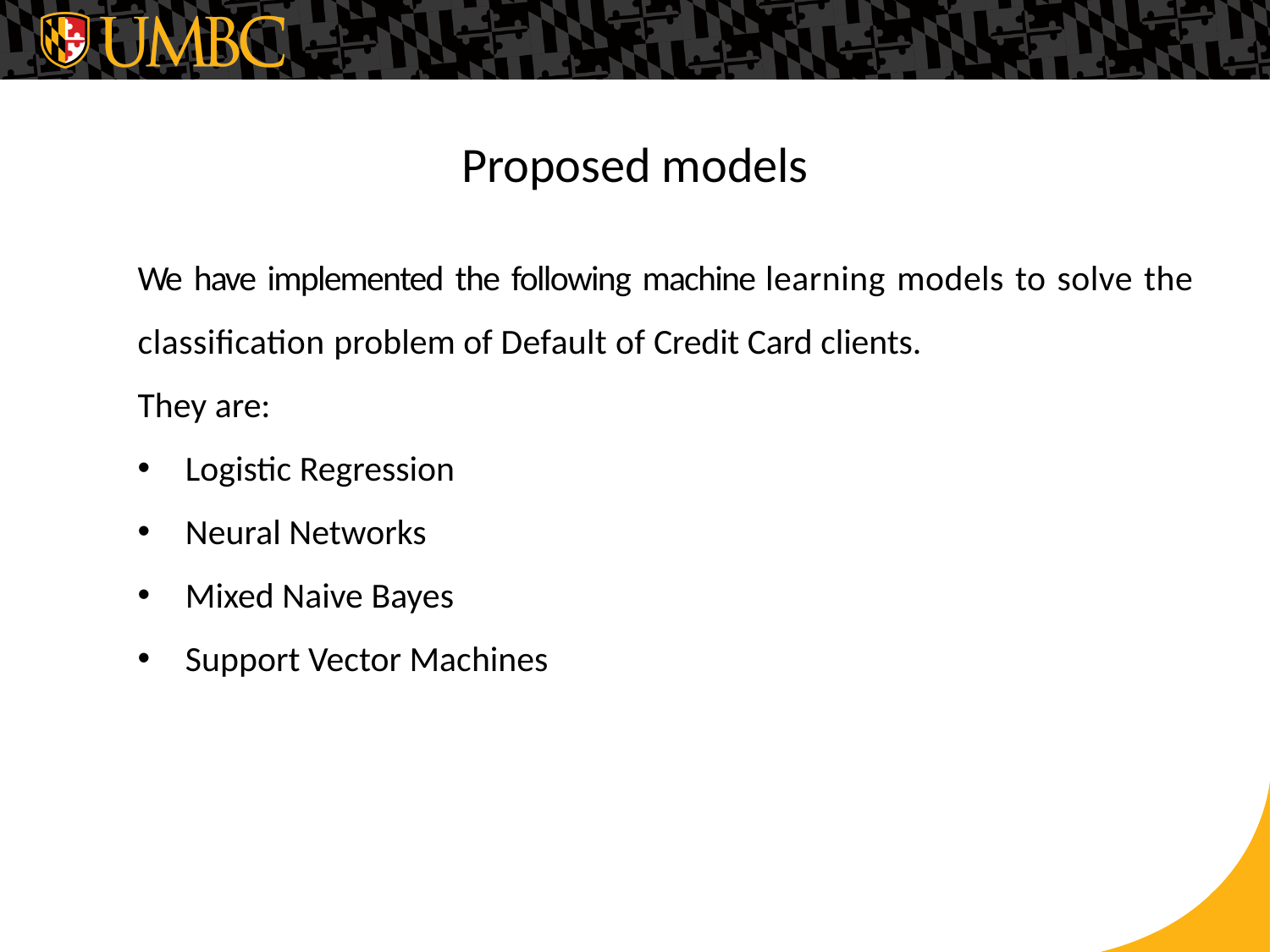

# Proposed models
We have implemented the following machine learning models to solve the classification problem of Default of Credit Card clients.
They are:
Logistic Regression
Neural Networks
Mixed Naive Bayes
Support Vector Machines